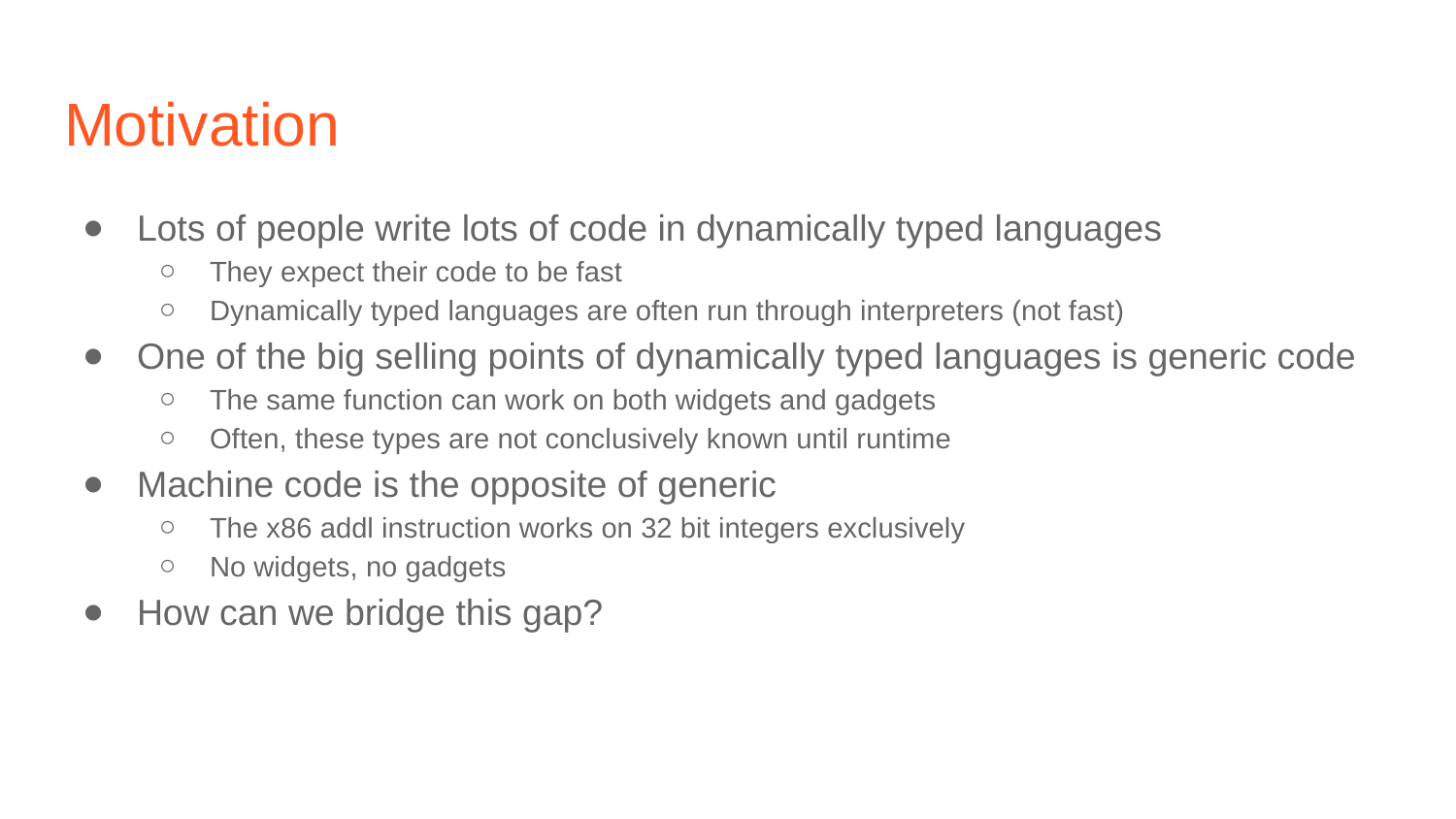

# Motivation
Lots of people write lots of code in dynamically typed languages
They expect their code to be fast
Dynamically typed languages are often run through interpreters (not fast)
One of the big selling points of dynamically typed languages is generic code
The same function can work on both widgets and gadgets
Often, these types are not conclusively known until runtime
Machine code is the opposite of generic
The x86 addl instruction works on 32 bit integers exclusively
No widgets, no gadgets
How can we bridge this gap?